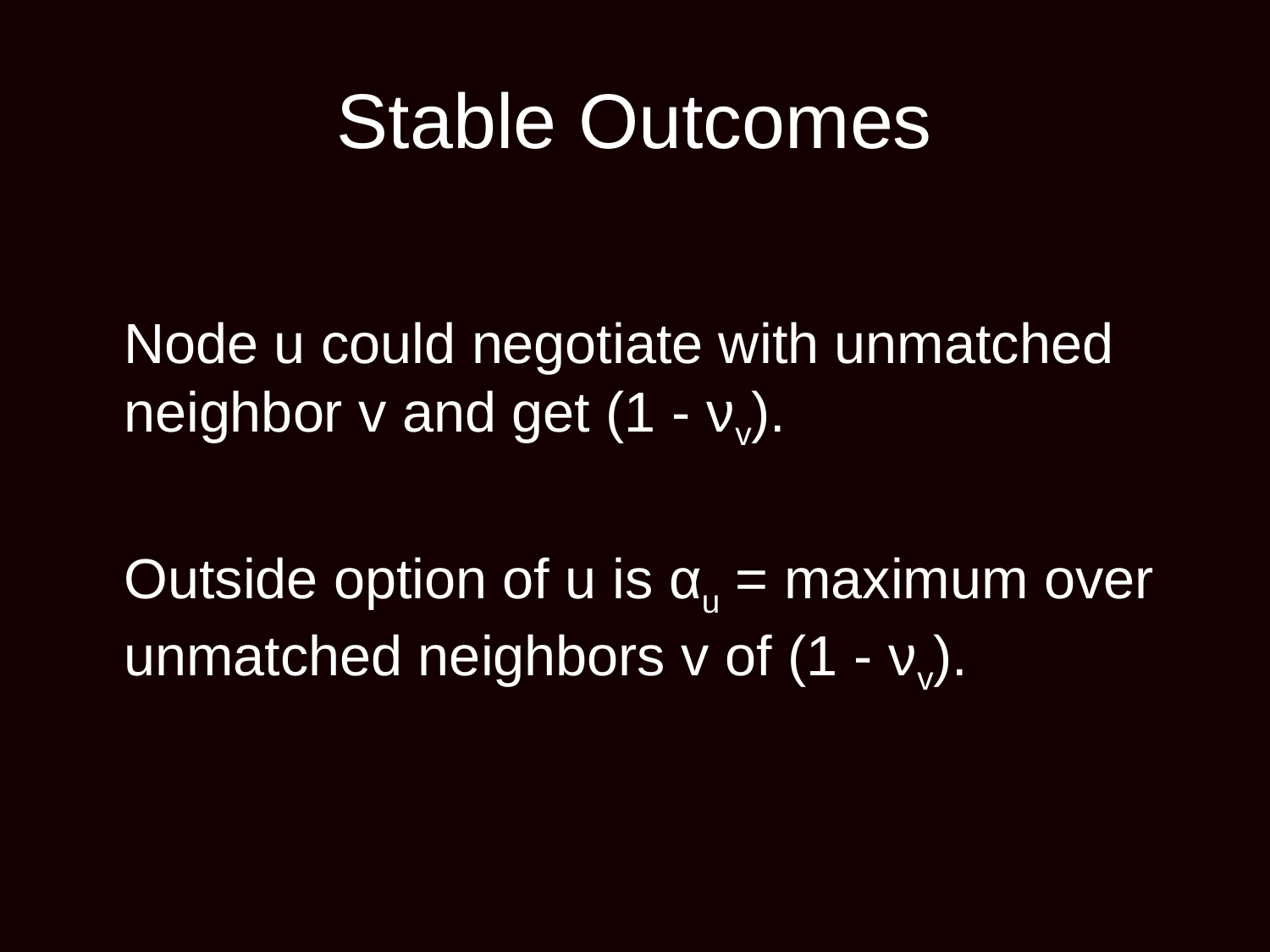

# Stable Outcomes

	Node u could negotiate with unmatched neighbor v and get (1 - νv).

	Outside option of u is αu = maximum over unmatched neighbors v of (1 - νv).